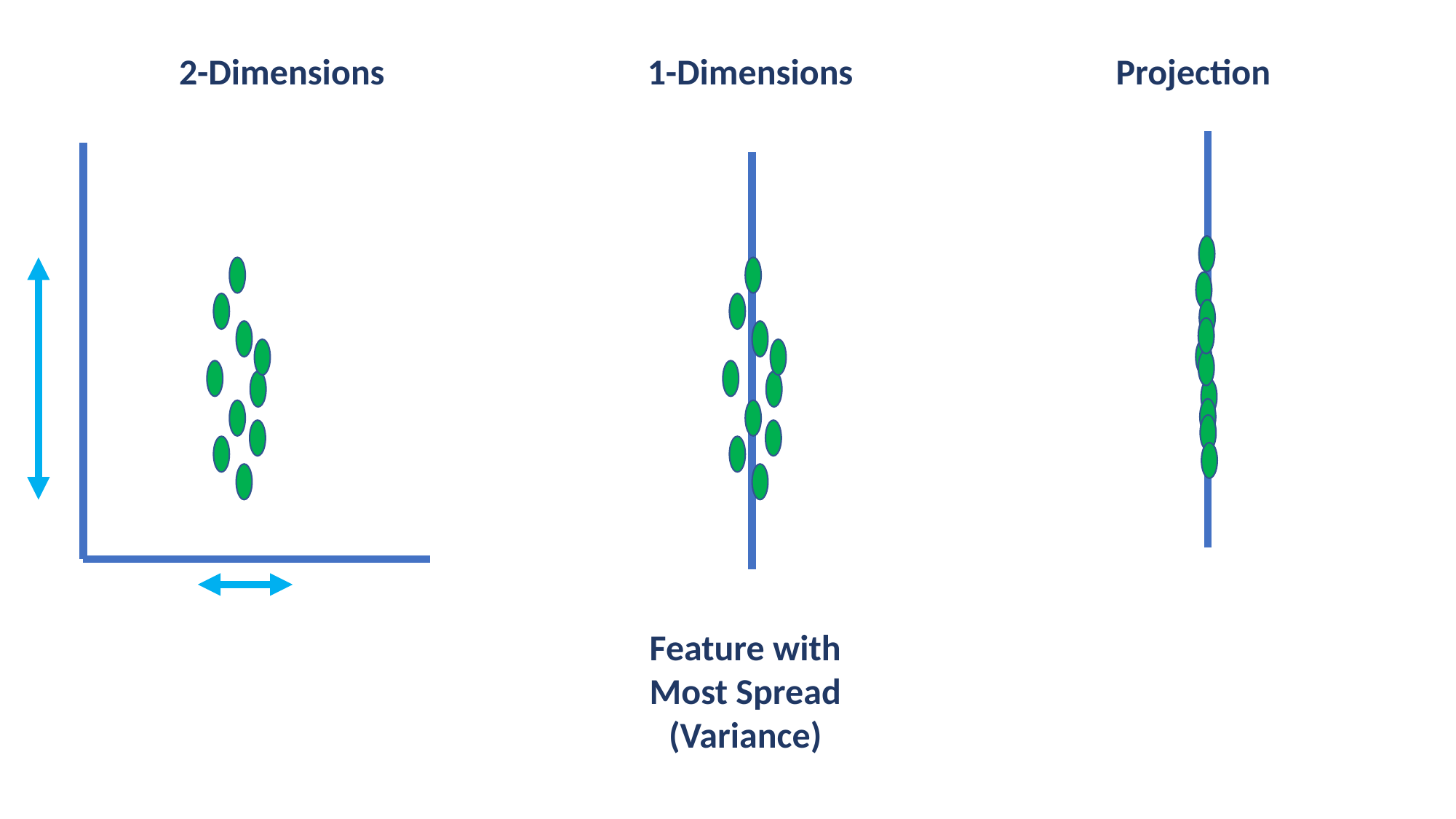

2-Dimensions
1-Dimensions
Projection

Feature with Most Spread (Variance)